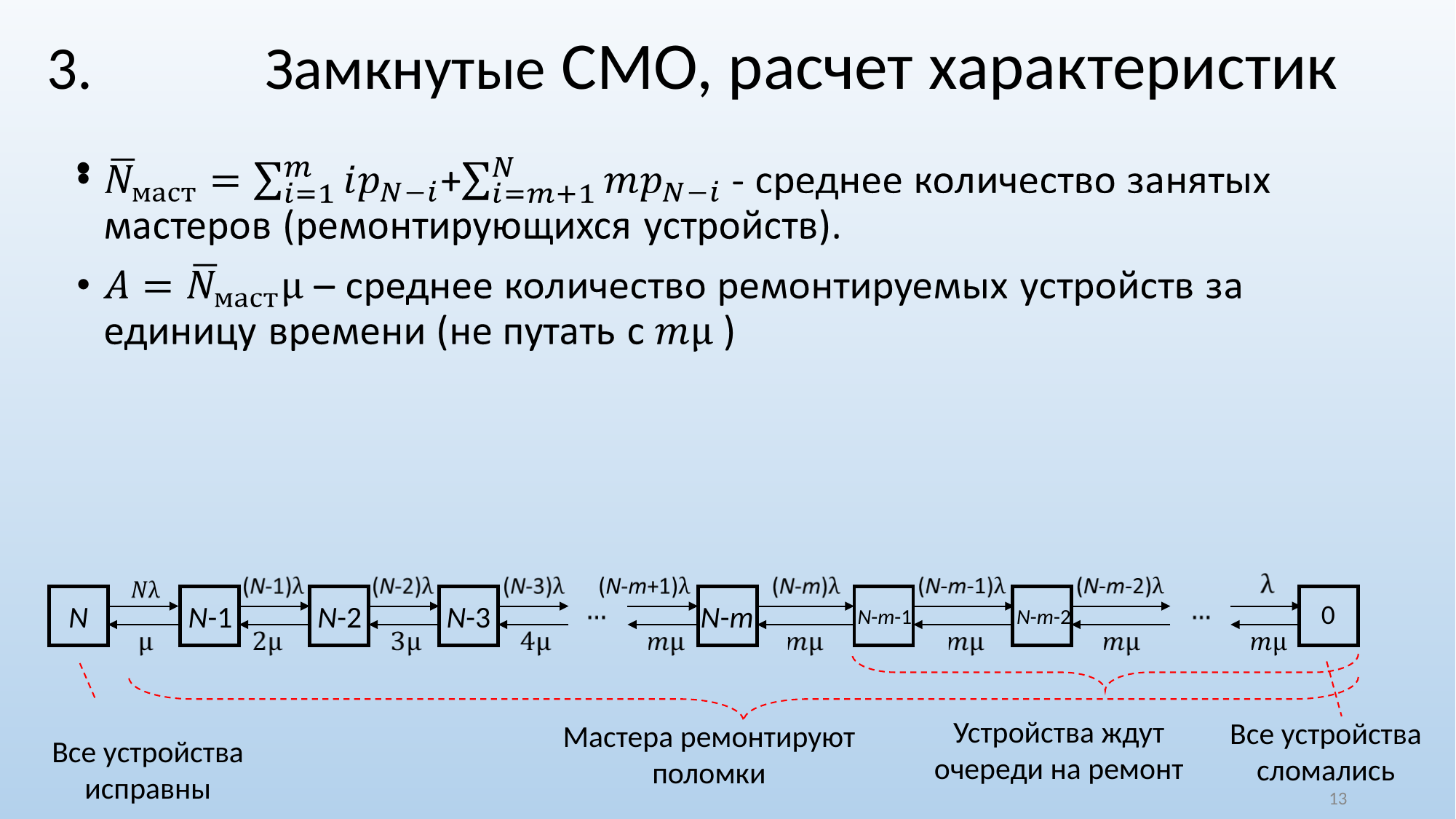

# 3.		Замкнутые СМО, расчет характеристик

0
N
N-1
N-2
N-3
N-m
N-m-1
N-m-2

Устройства ждут очереди на ремонт
Все устройства сломались
Мастера ремонтируют поломки
Все устройства исправны
13